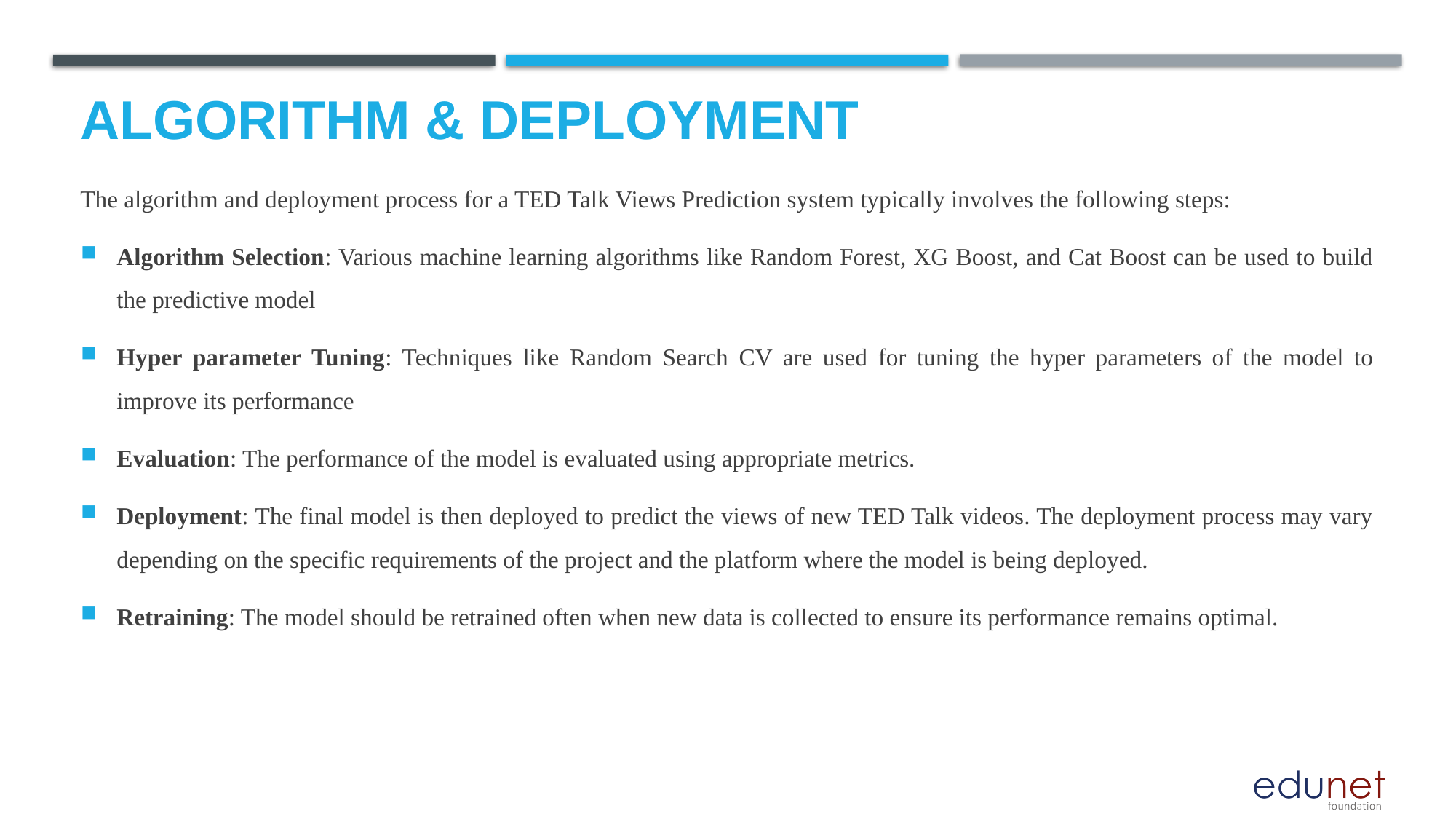

# Algorithm & Deployment
The algorithm and deployment process for a TED Talk Views Prediction system typically involves the following steps:
Algorithm Selection: Various machine learning algorithms like Random Forest, XG Boost, and Cat Boost can be used to build the predictive model
Hyper parameter Tuning: Techniques like Random Search CV are used for tuning the hyper parameters of the model to improve its performance
Evaluation: The performance of the model is evaluated using appropriate metrics.
Deployment: The final model is then deployed to predict the views of new TED Talk videos. The deployment process may vary depending on the specific requirements of the project and the platform where the model is being deployed.
Retraining: The model should be retrained often when new data is collected to ensure its performance remains optimal.